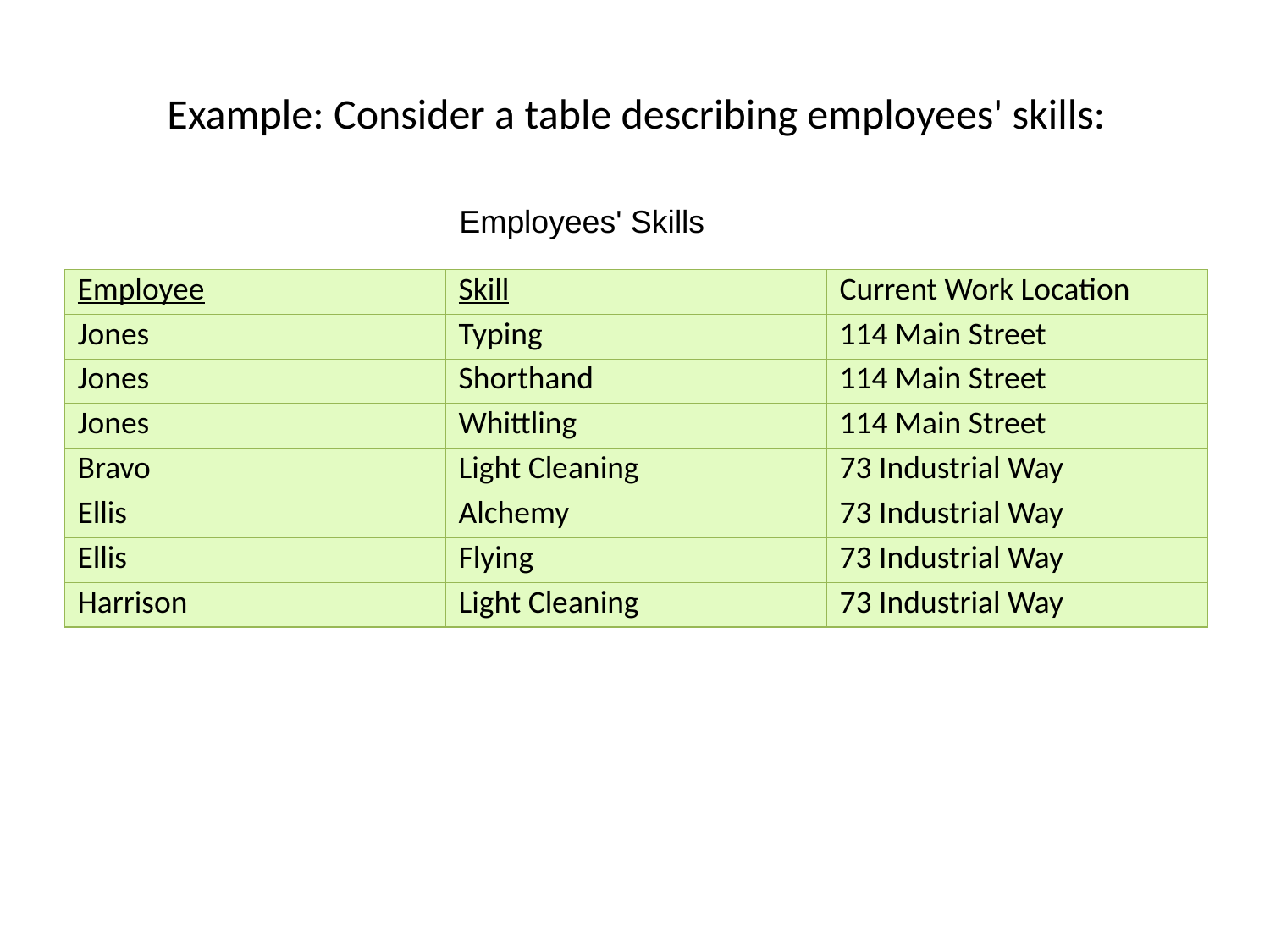

# Example: Consider a table describing employees' skills:
Employees' Skills
| Employee | Skill | Current Work Location |
| --- | --- | --- |
| Jones | Typing | 114 Main Street |
| Jones | Shorthand | 114 Main Street |
| Jones | Whittling | 114 Main Street |
| Bravo | Light Cleaning | 73 Industrial Way |
| Ellis | Alchemy | 73 Industrial Way |
| Ellis | Flying | 73 Industrial Way |
| Harrison | Light Cleaning | 73 Industrial Way |